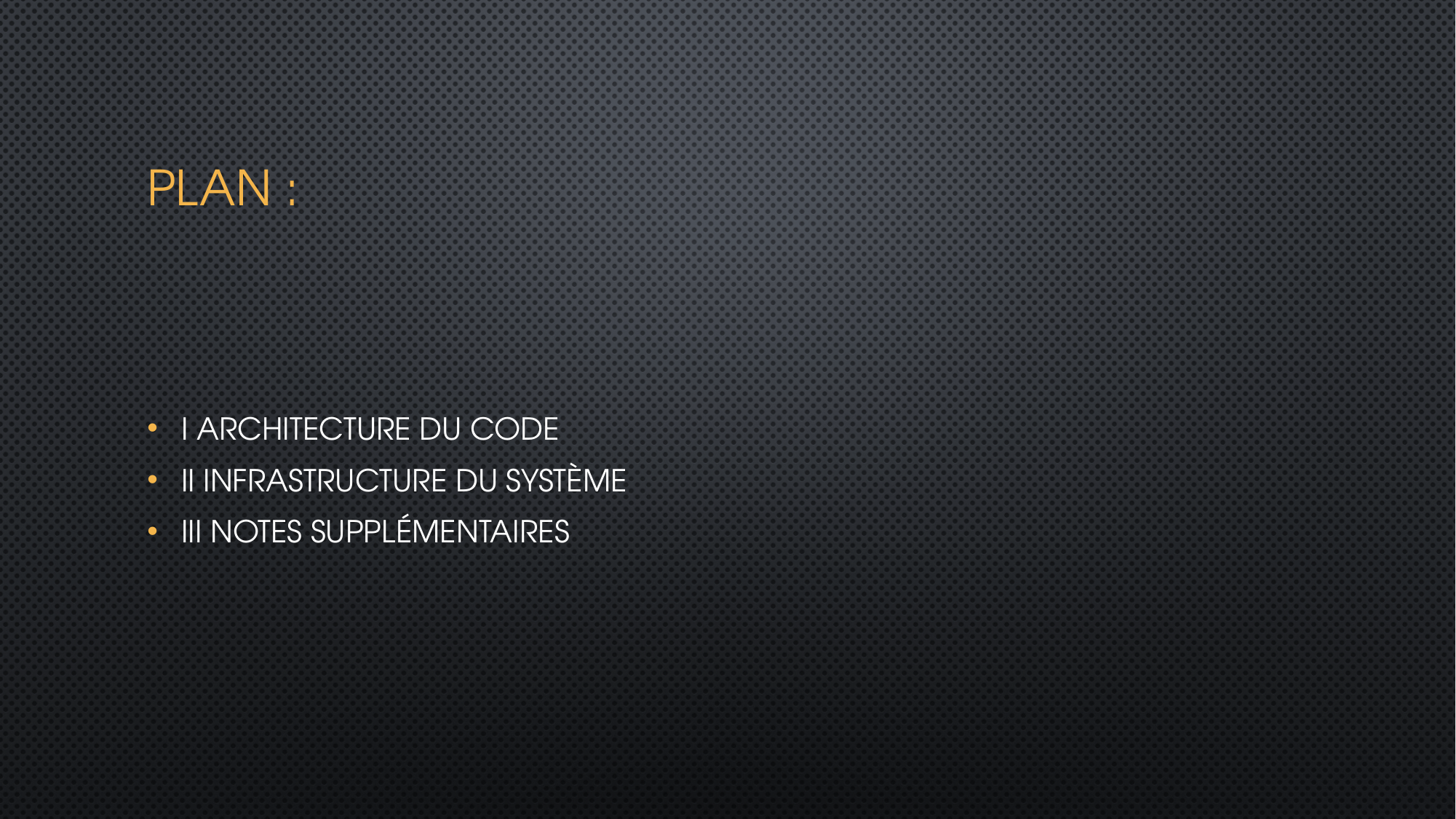

# PLAN :
I architecture du code
II infrastructure du système
III notes supplémentaires